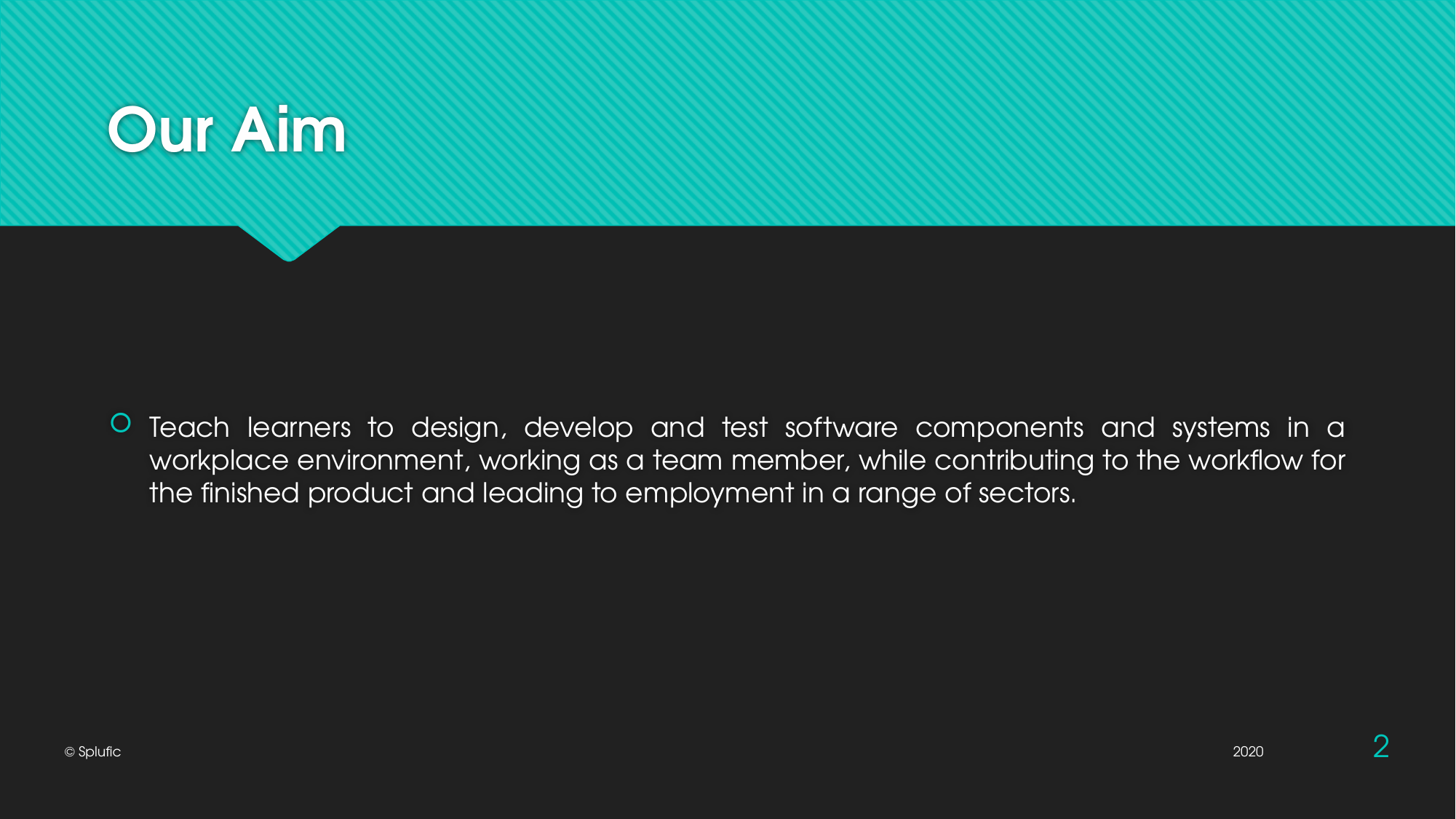

# Our Aim
Teach learners to design, develop and test software components and systems in a workplace environment, working as a team member, while contributing to the workflow for the finished product and leading to employment in a range of sectors.

2
© Splufic
2020